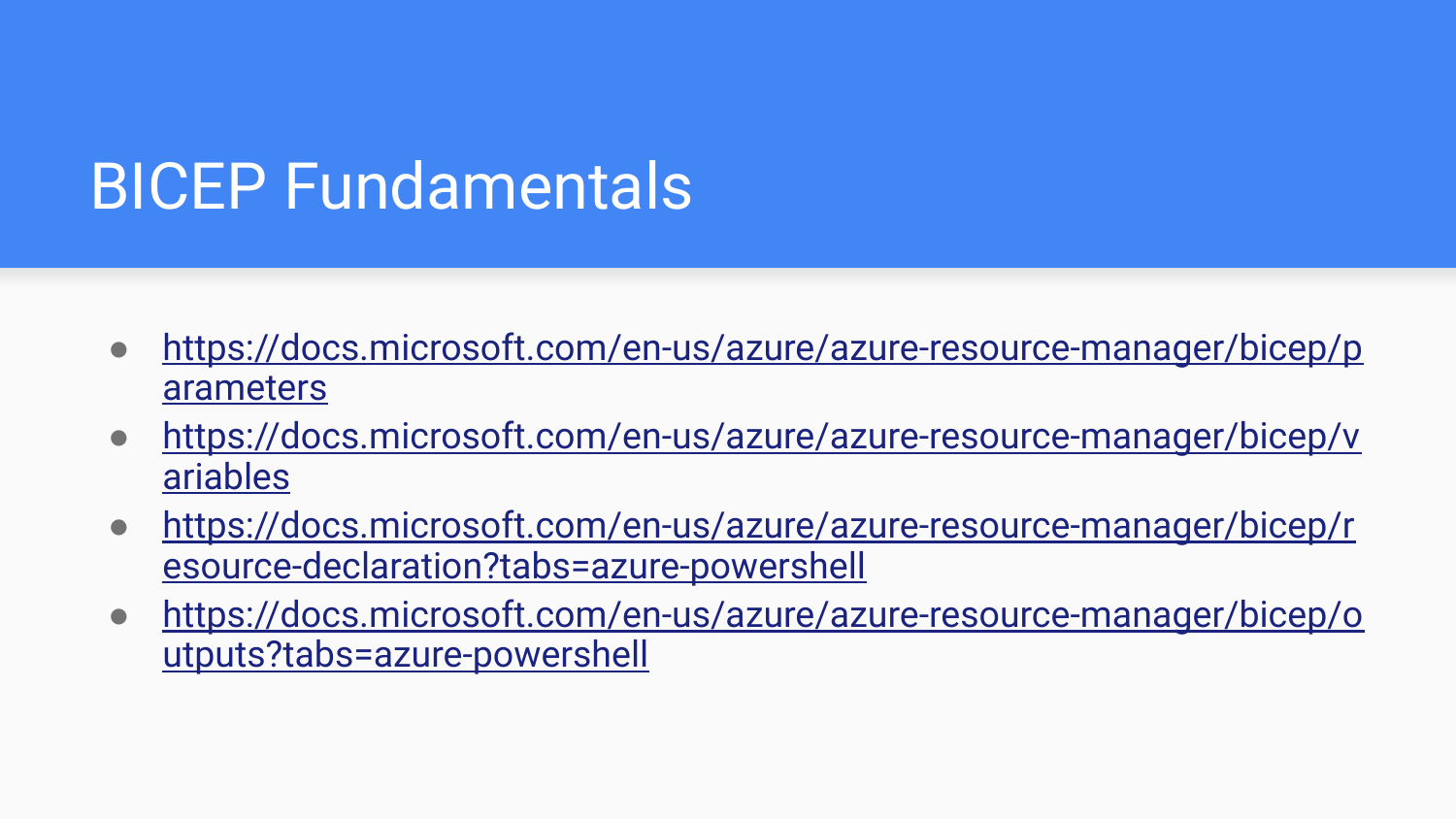

# BICEP Fundamentals
https://docs.microsoft.com/en-us/azure/azure-resource-manager/bicep/parameters
https://docs.microsoft.com/en-us/azure/azure-resource-manager/bicep/variables
https://docs.microsoft.com/en-us/azure/azure-resource-manager/bicep/resource-declaration?tabs=azure-powershell
https://docs.microsoft.com/en-us/azure/azure-resource-manager/bicep/outputs?tabs=azure-powershell